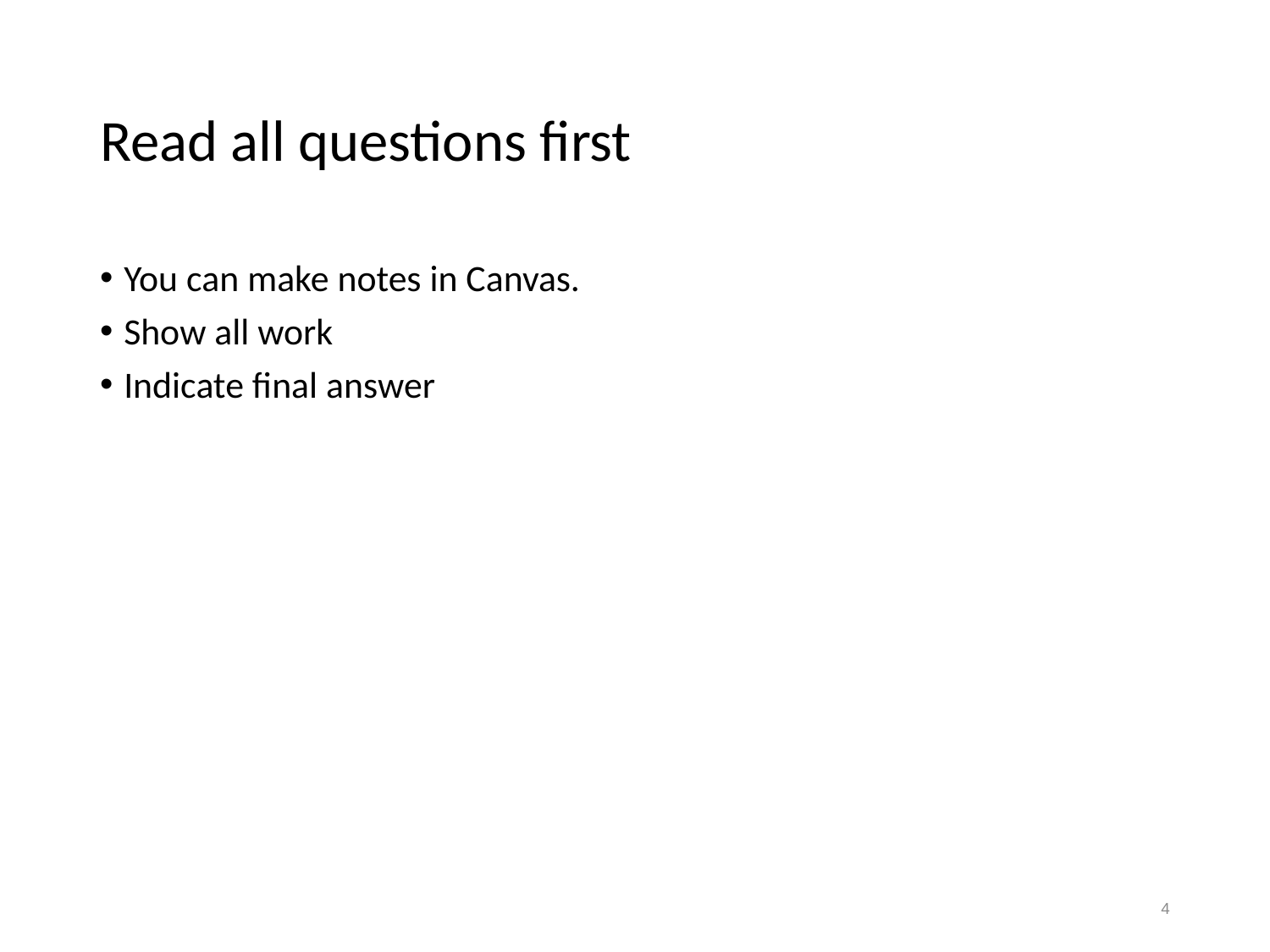

# Read all questions first
You can make notes in Canvas.
Show all work
Indicate final answer
4